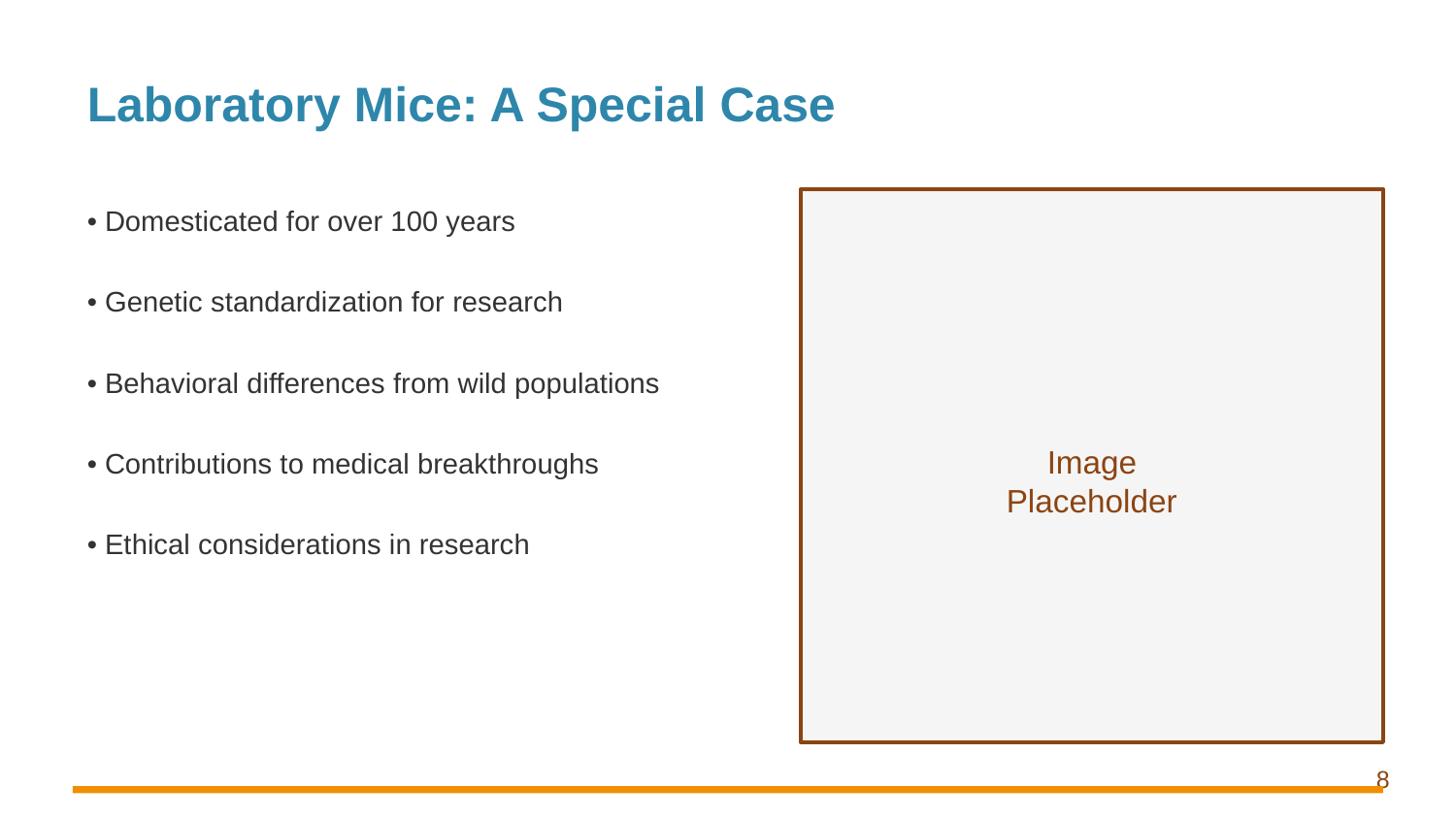

Laboratory Mice: A Special Case
• Domesticated for over 100 years

• Genetic standardization for research

• Behavioral differences from wild populations

• Contributions to medical breakthroughs

• Ethical considerations in research

Image
Placeholder
8